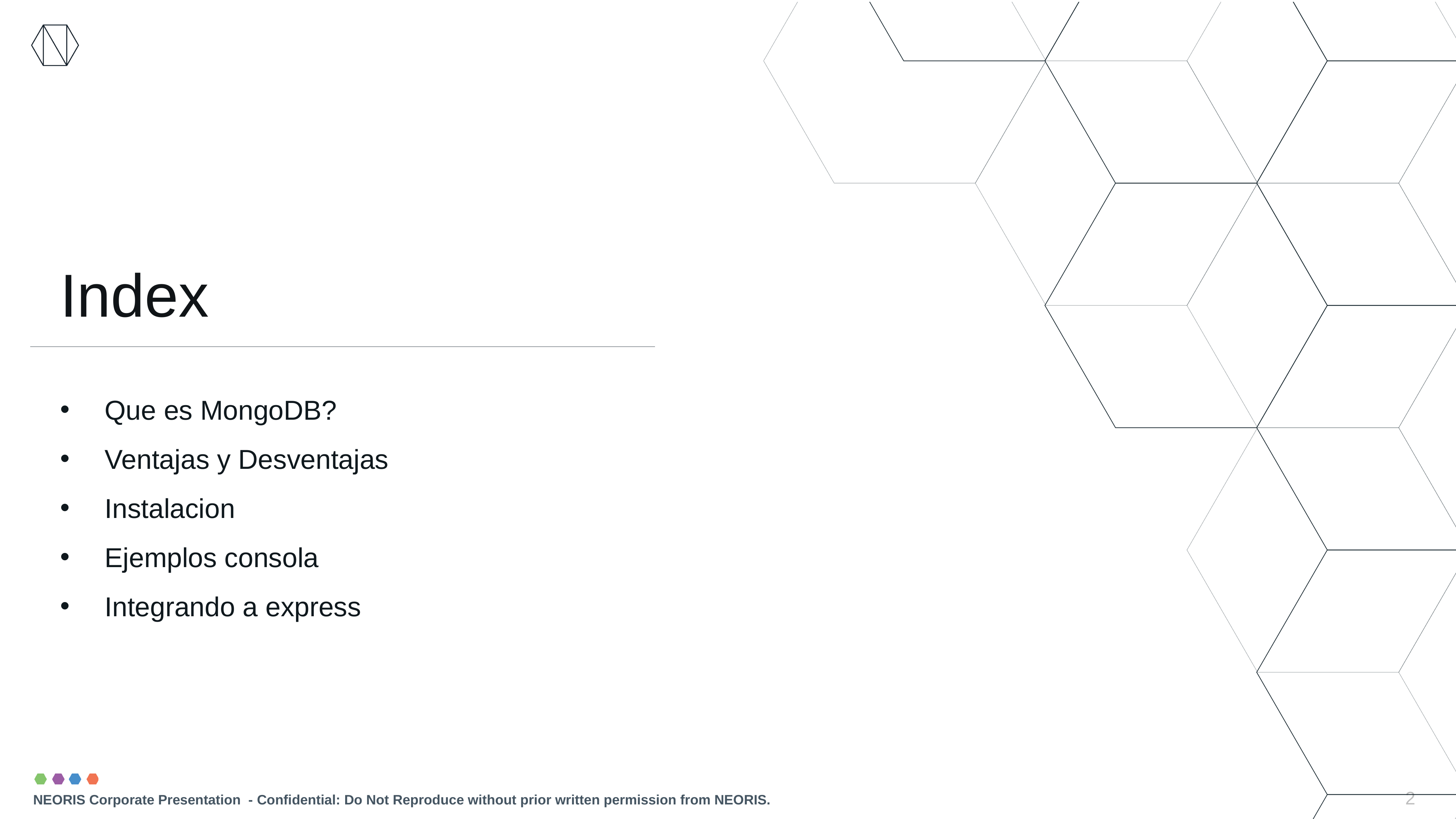

Que es MongoDB?
Ventajas y Desventajas
Instalacion
Ejemplos consola
Integrando a express